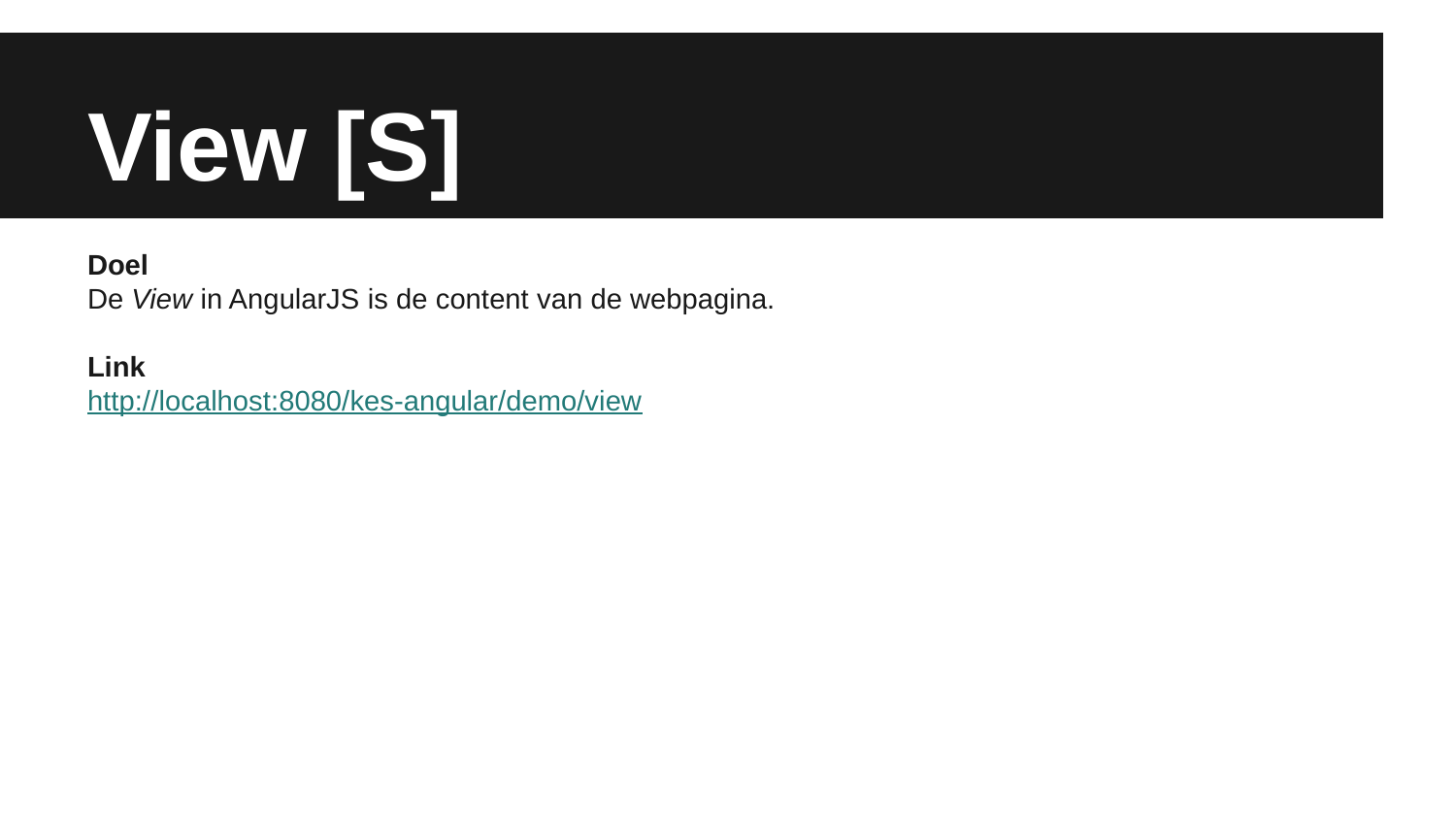

# View [S]
Doel
De View in AngularJS is de content van de webpagina.

Link
http://localhost:8080/kes-angular/demo/view